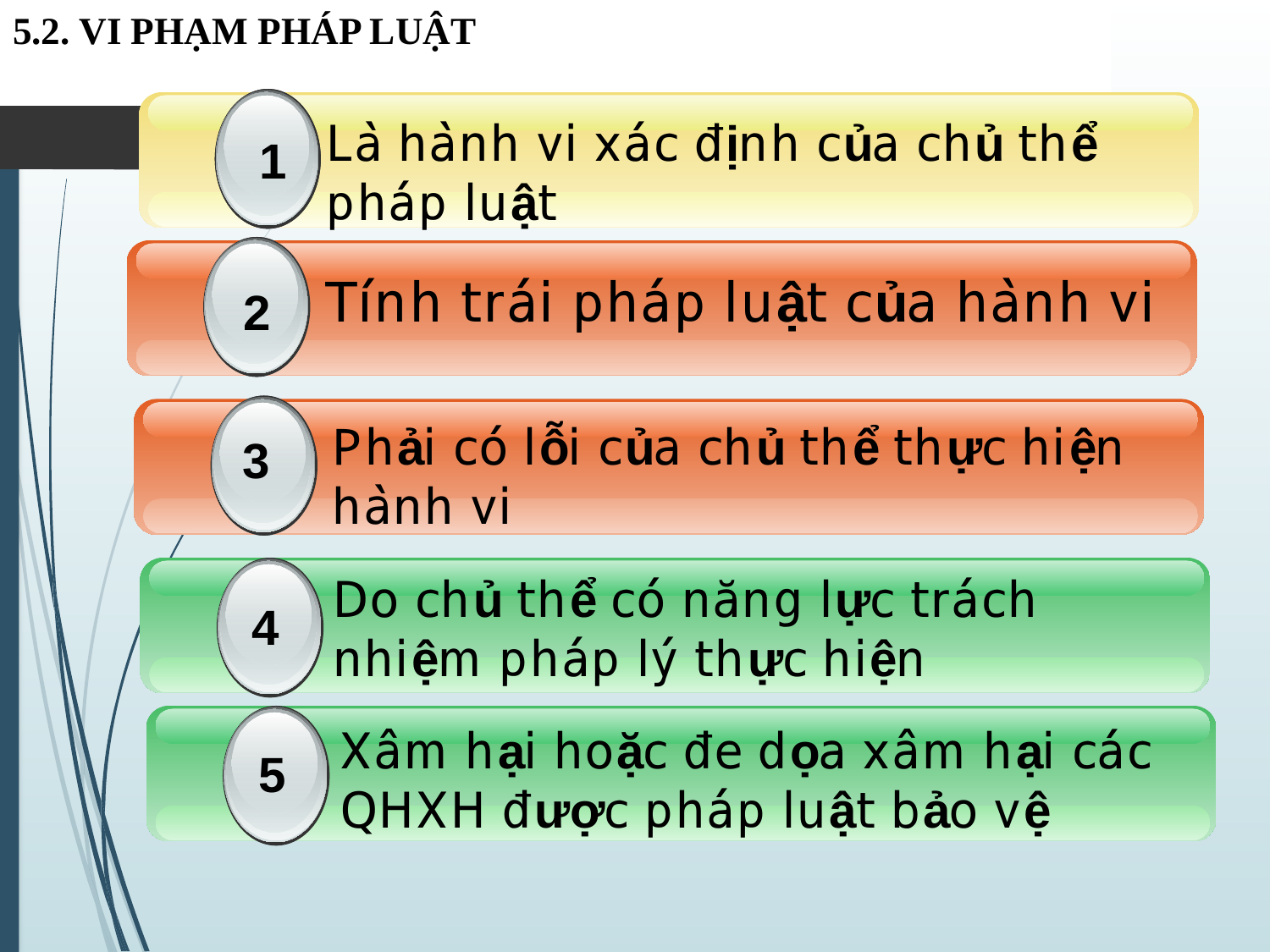

5.2. VI PHẠM PHÁP LUẬT

1

Là hành vi xác định của chủ thể pháp luật
1

1

Tính trái pháp luật của hành vi
2

1

Phải có lỗi của chủ thể thực hiện hành vi
3

Do chủ thể có năng lực trách nhiệm pháp lý thực hiện
4

Xâm hại hoặc đe dọa xâm hại các QHXH được pháp luật bảo vệ
5